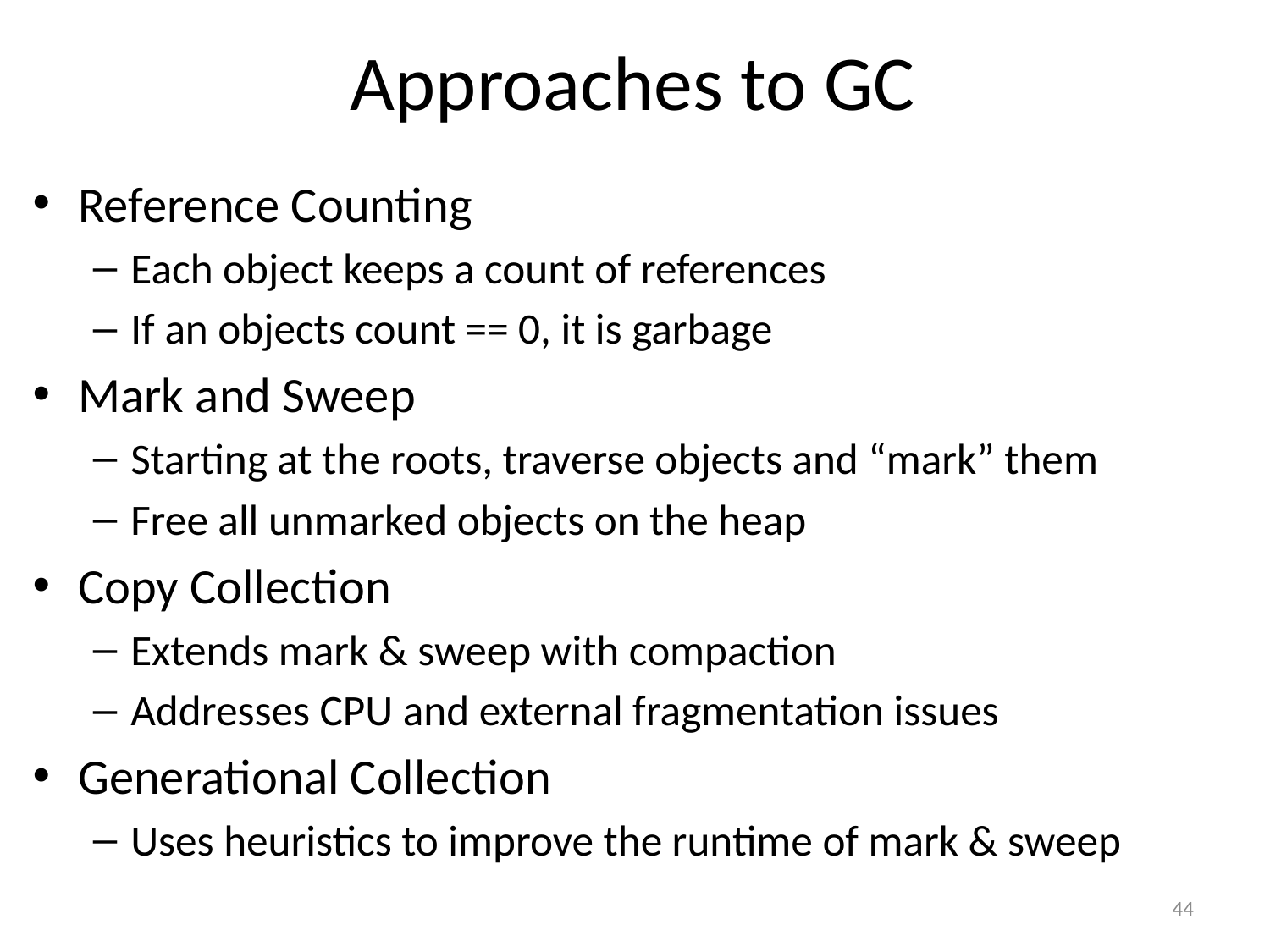

# Approaches to GC
Reference Counting
Each object keeps a count of references
If an objects count == 0, it is garbage
Mark and Sweep
Starting at the roots, traverse objects and “mark” them
Free all unmarked objects on the heap
Copy Collection
Extends mark & sweep with compaction
Addresses CPU and external fragmentation issues
Generational Collection
Uses heuristics to improve the runtime of mark & sweep
44